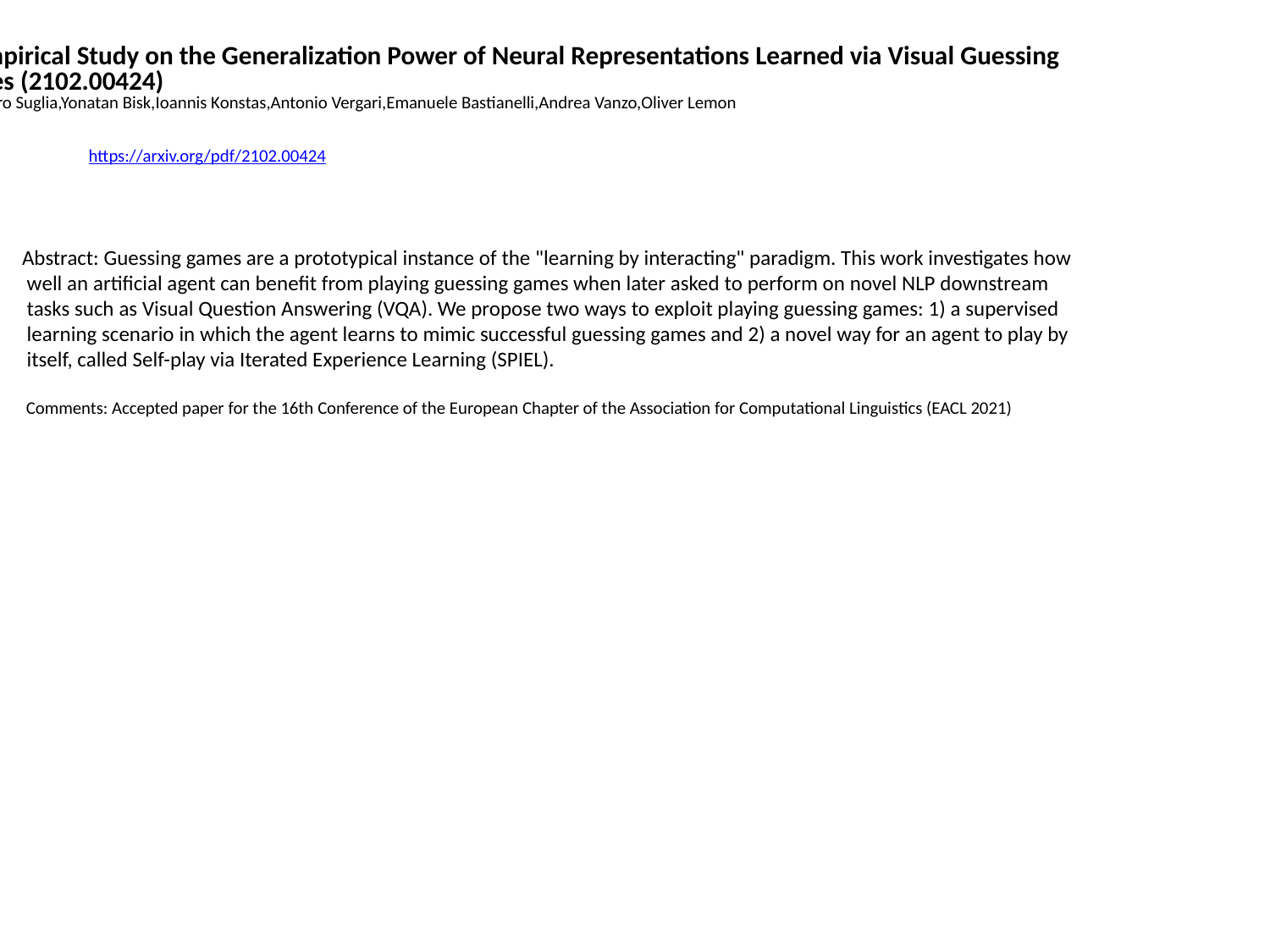

An Empirical Study on the Generalization Power of Neural Representations Learned via Visual Guessing
 Games (2102.00424)
Alessandro Suglia,Yonatan Bisk,Ioannis Konstas,Antonio Vergari,Emanuele Bastianelli,Andrea Vanzo,Oliver Lemon

https://arxiv.org/pdf/2102.00424

Abstract: Guessing games are a prototypical instance of the "learning by interacting" paradigm. This work investigates how
 well an artificial agent can benefit from playing guessing games when later asked to perform on novel NLP downstream
 tasks such as Visual Question Answering (VQA). We propose two ways to exploit playing guessing games: 1) a supervised
 learning scenario in which the agent learns to mimic successful guessing games and 2) a novel way for an agent to play by
 itself, called Self-play via Iterated Experience Learning (SPIEL).
 Comments: Accepted paper for the 16th Conference of the European Chapter of the Association for Computational Linguistics (EACL 2021)